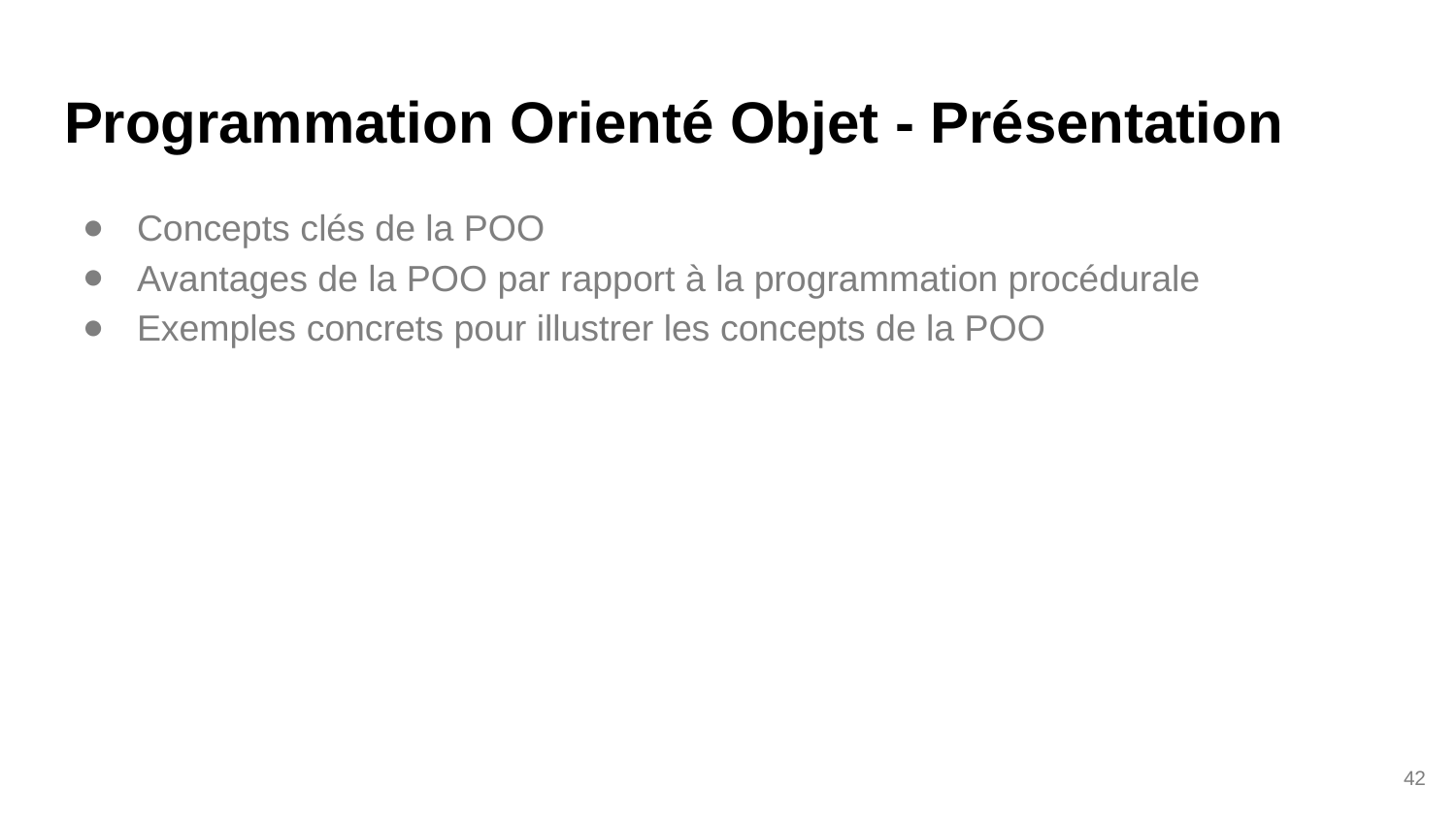

# Programmation Orienté Objet - Présentation
Concepts clés de la POO
Avantages de la POO par rapport à la programmation procédurale
Exemples concrets pour illustrer les concepts de la POO

42